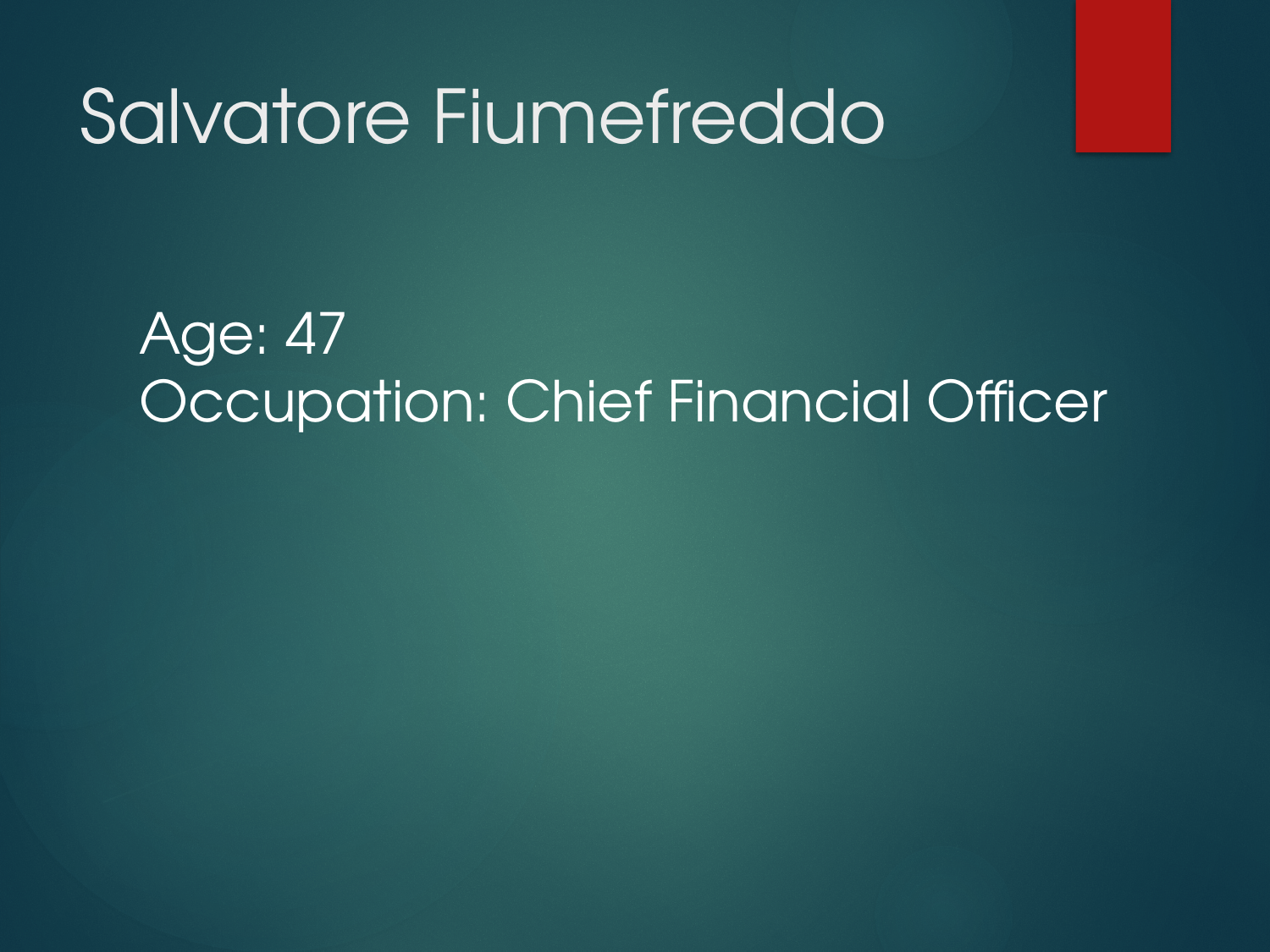

# Salvatore Fiumefreddo

Age: 47
Occupation: Chief Financial Officer